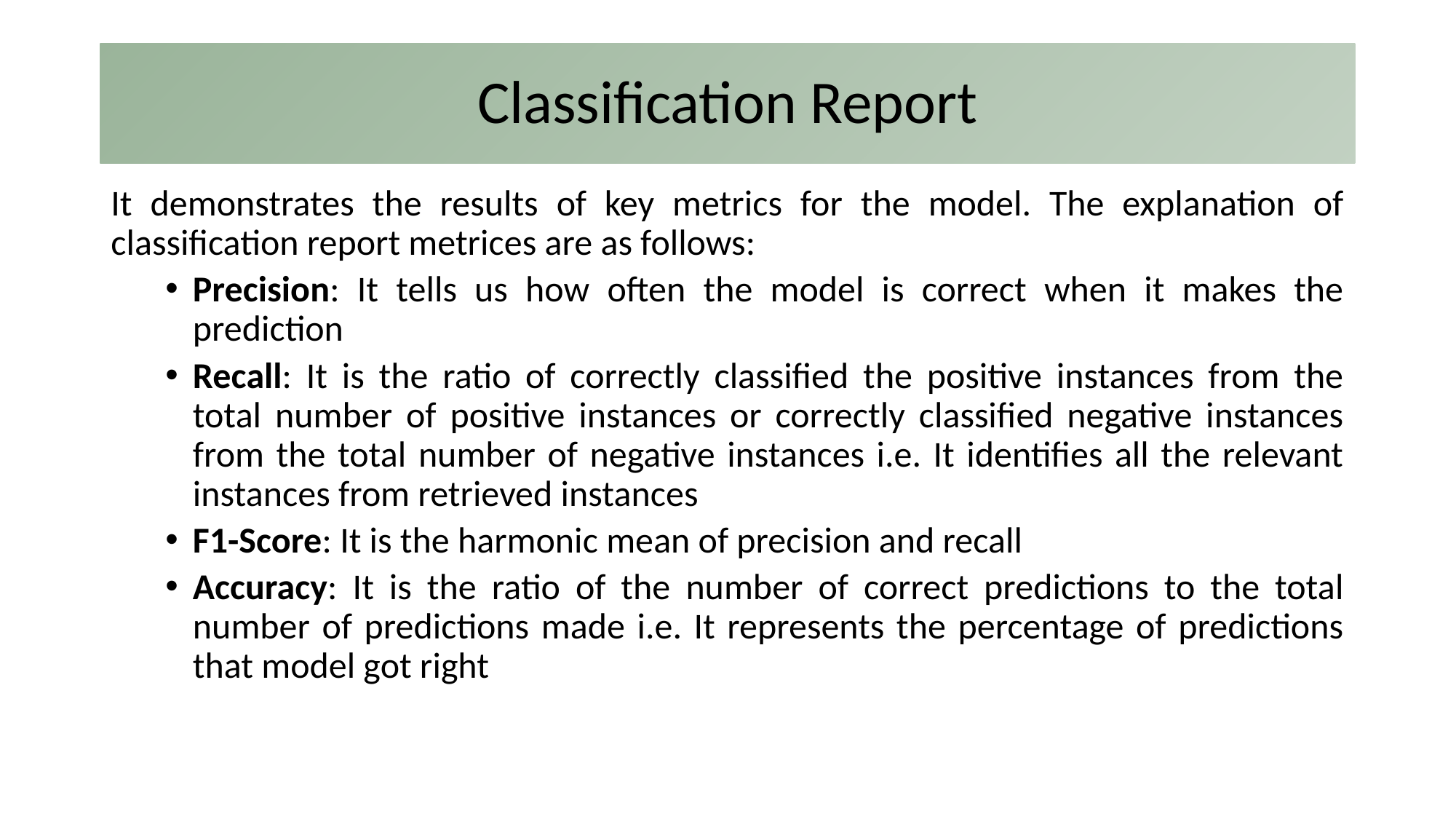

# Classification Report
It demonstrates the results of key metrics for the model. The explanation of classification report metrices are as follows:
Precision: It tells us how often the model is correct when it makes the prediction
Recall: It is the ratio of correctly classified the positive instances from the total number of positive instances or correctly classified negative instances from the total number of negative instances i.e. It identifies all the relevant instances from retrieved instances
F1-Score: It is the harmonic mean of precision and recall
Accuracy: It is the ratio of the number of correct predictions to the total number of predictions made i.e. It represents the percentage of predictions that model got right